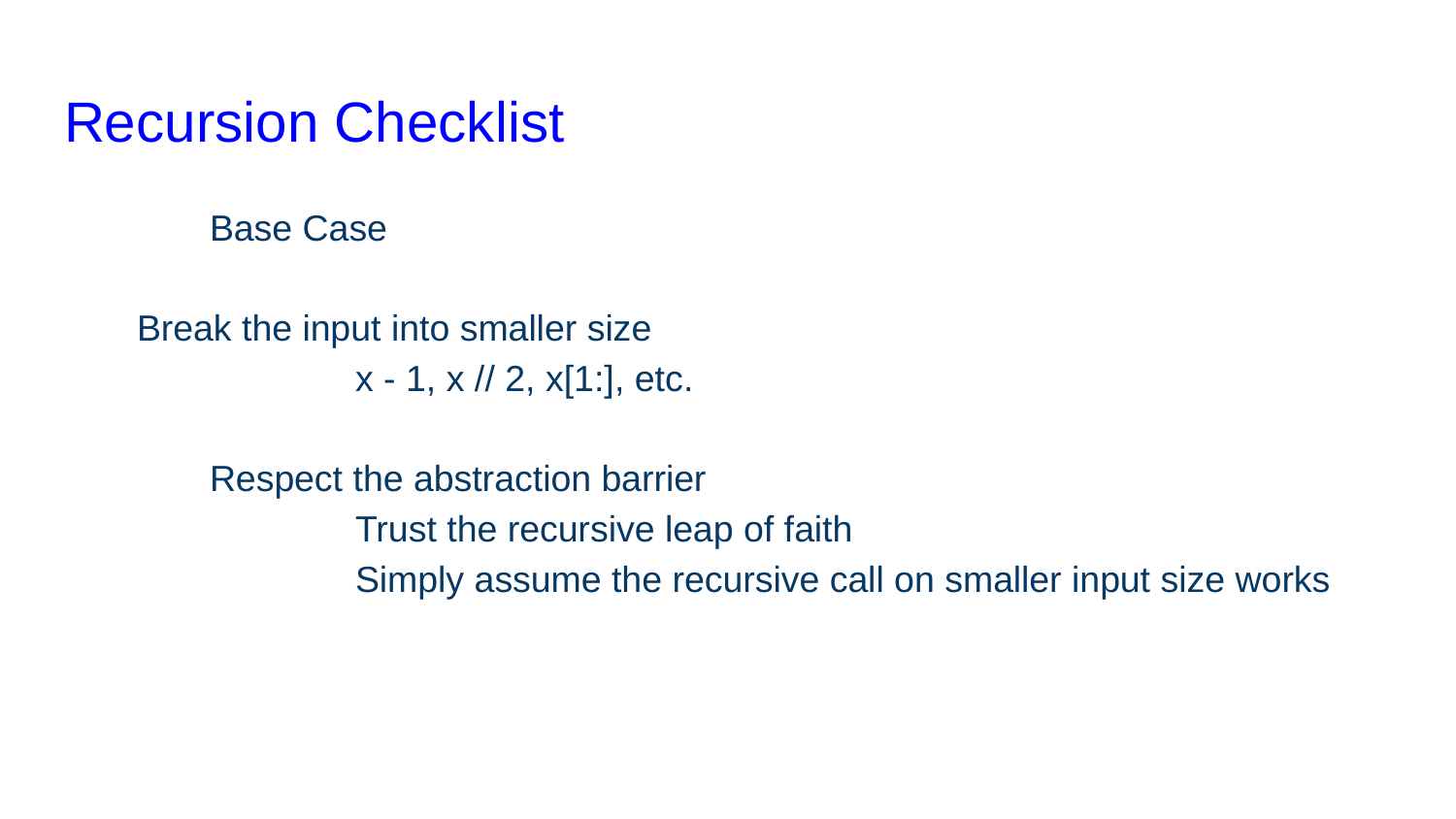

# Recursion Checklist

	Base Case

Break the input into smaller size
		x - 1, x // 2, x[1:], etc.

	Respect the abstraction barrier
		Trust the recursive leap of faith
		Simply assume the recursive call on smaller input size works